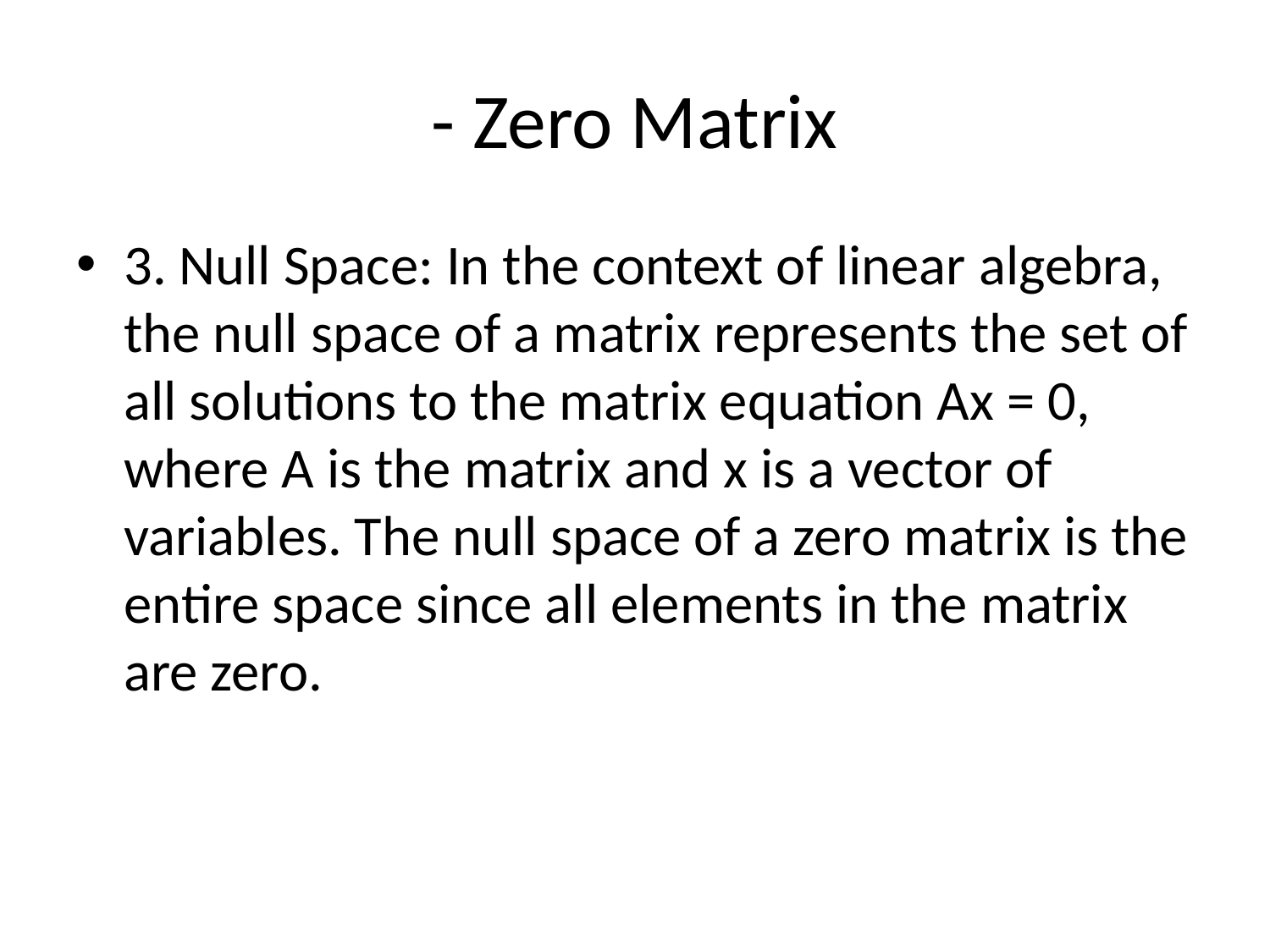

# - Zero Matrix
3. Null Space: In the context of linear algebra, the null space of a matrix represents the set of all solutions to the matrix equation Ax = 0, where A is the matrix and x is a vector of variables. The null space of a zero matrix is the entire space since all elements in the matrix are zero.